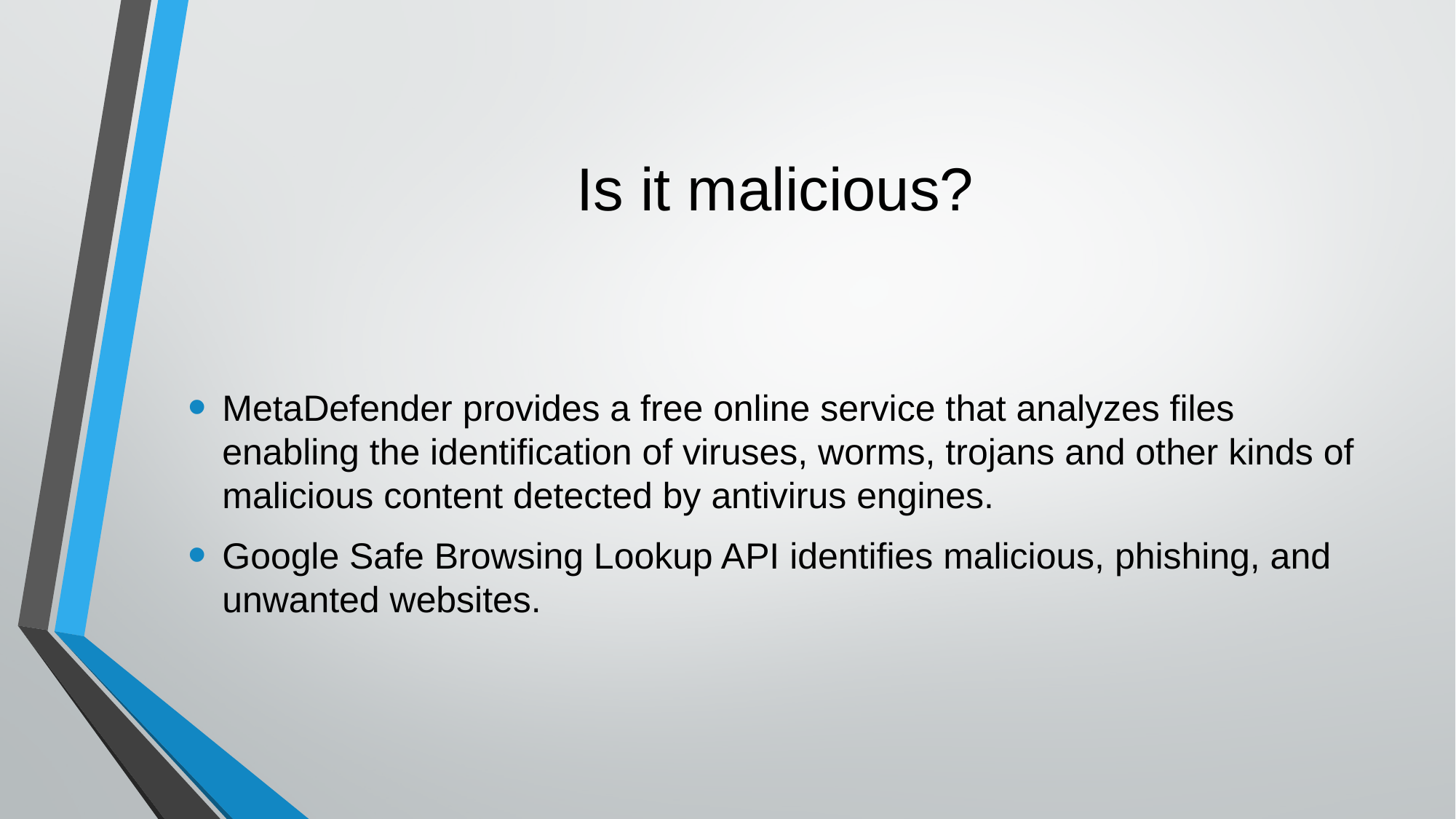

# Is it malicious?
MetaDefender provides a free online service that analyzes files enabling the identification of viruses, worms, trojans and other kinds of malicious content detected by antivirus engines.
Google Safe Browsing Lookup API identifies malicious, phishing, and unwanted websites.